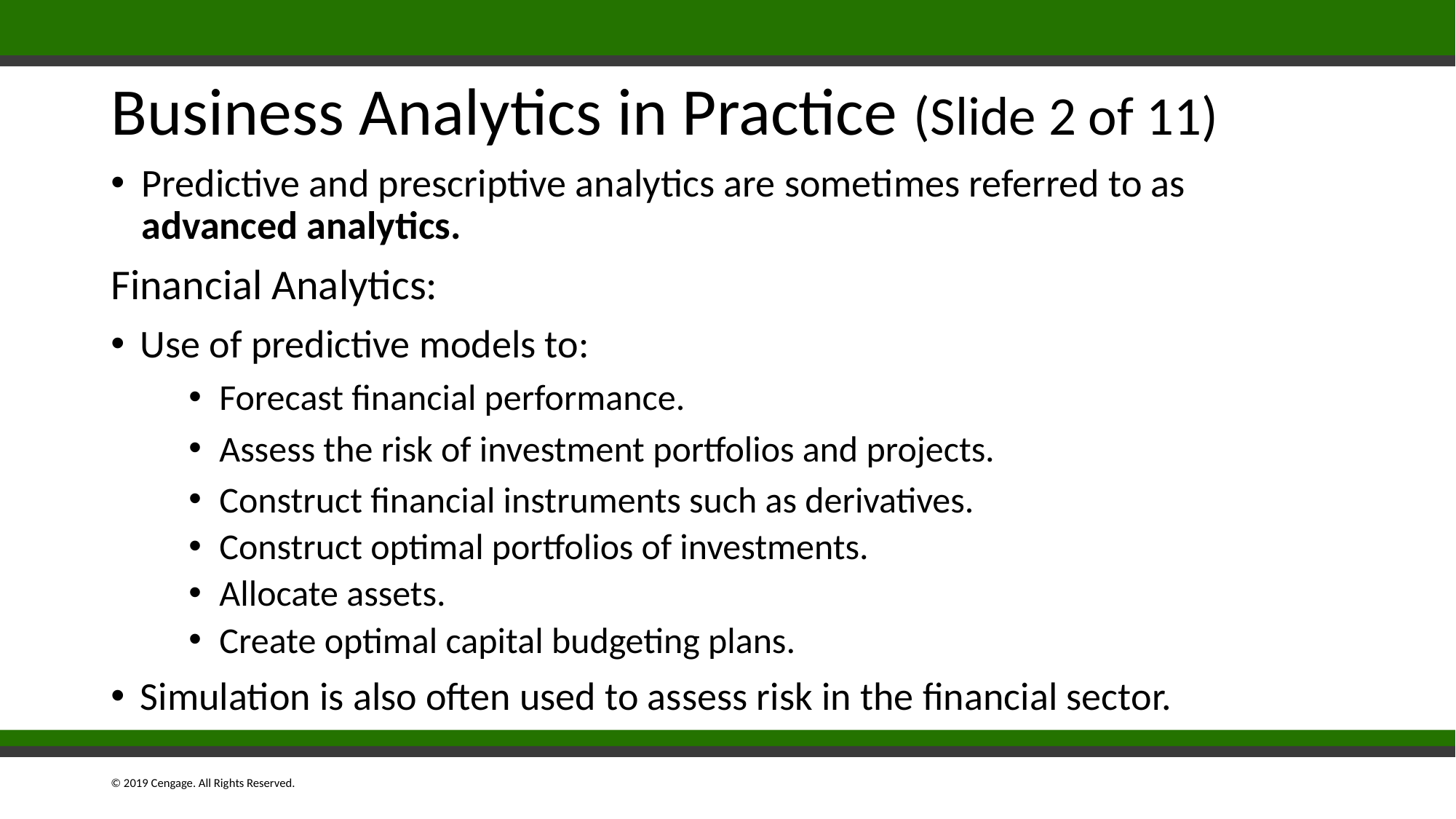

# Business Analytics in Practice (Slide 2 of 11)
Predictive and prescriptive analytics are sometimes referred to as advanced analytics.
Financial Analytics:
Use of predictive models to:
Forecast financial performance.
Assess the risk of investment portfolios and projects.
Construct financial instruments such as derivatives.
Construct optimal portfolios of investments.
Allocate assets.
Create optimal capital budgeting plans.
Simulation is also often used to assess risk in the financial sector.